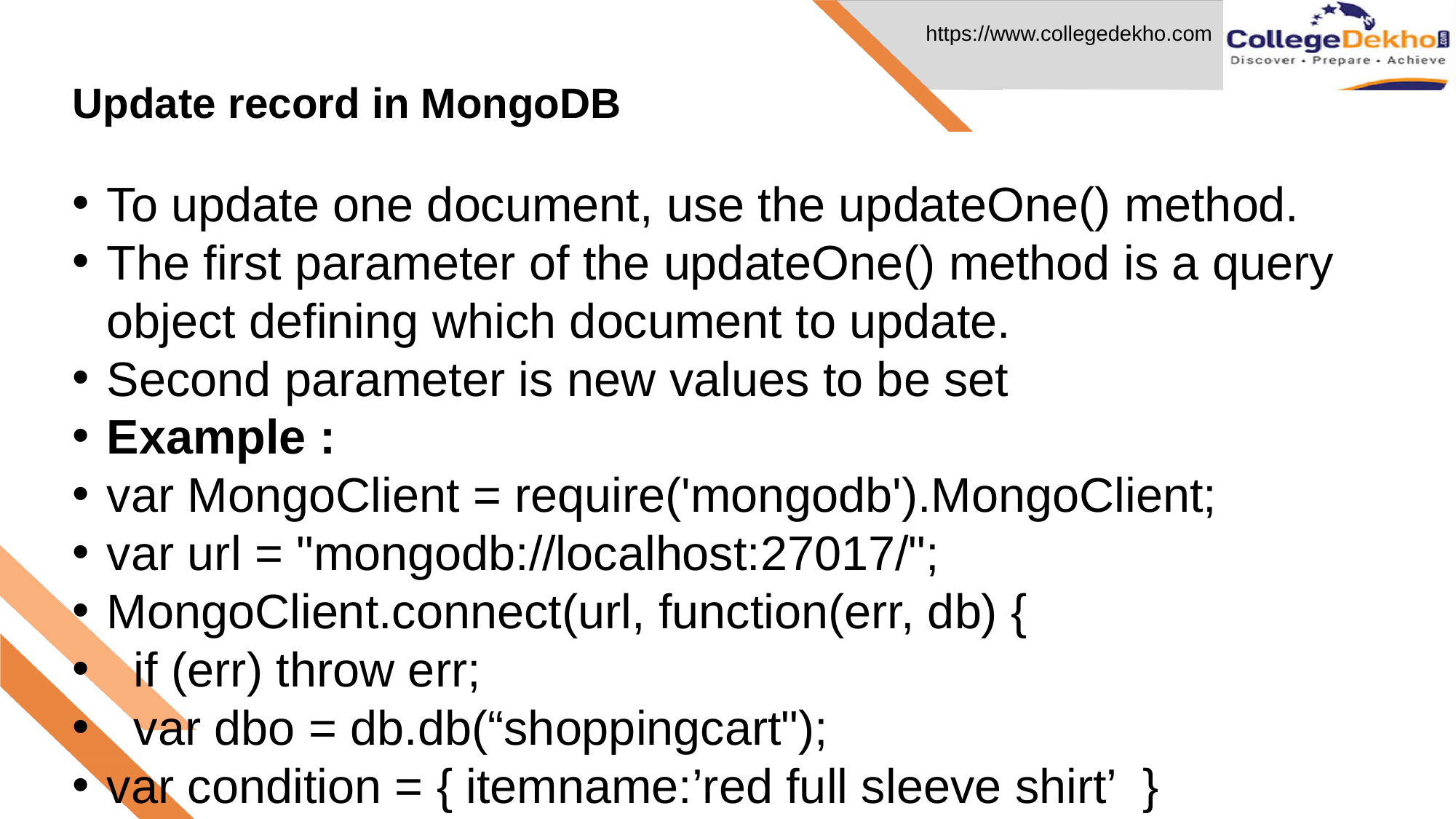

Update record in MongoDB
# To update one document, use the updateOne() method.
The first parameter of the updateOne() method is a query object defining which document to update.
Second parameter is new values to be set
Example :
var MongoClient = require('mongodb').MongoClient;
var url = "mongodb://localhost:27017/";
MongoClient.connect(url, function(err, db) {
  if (err) throw err;
  var dbo = db.db(“shoppingcart");
var condition = { itemname:’red full sleeve shirt’  }
var  newvalue={ $set: { price: 1000 } };
  dbo.collection(“items”).updateOne(condition, newvalue, function(err, obj) {
    if (err) throw err;
console.log(res.result.nModified + " document(s) updated");
    db.close();  });
});